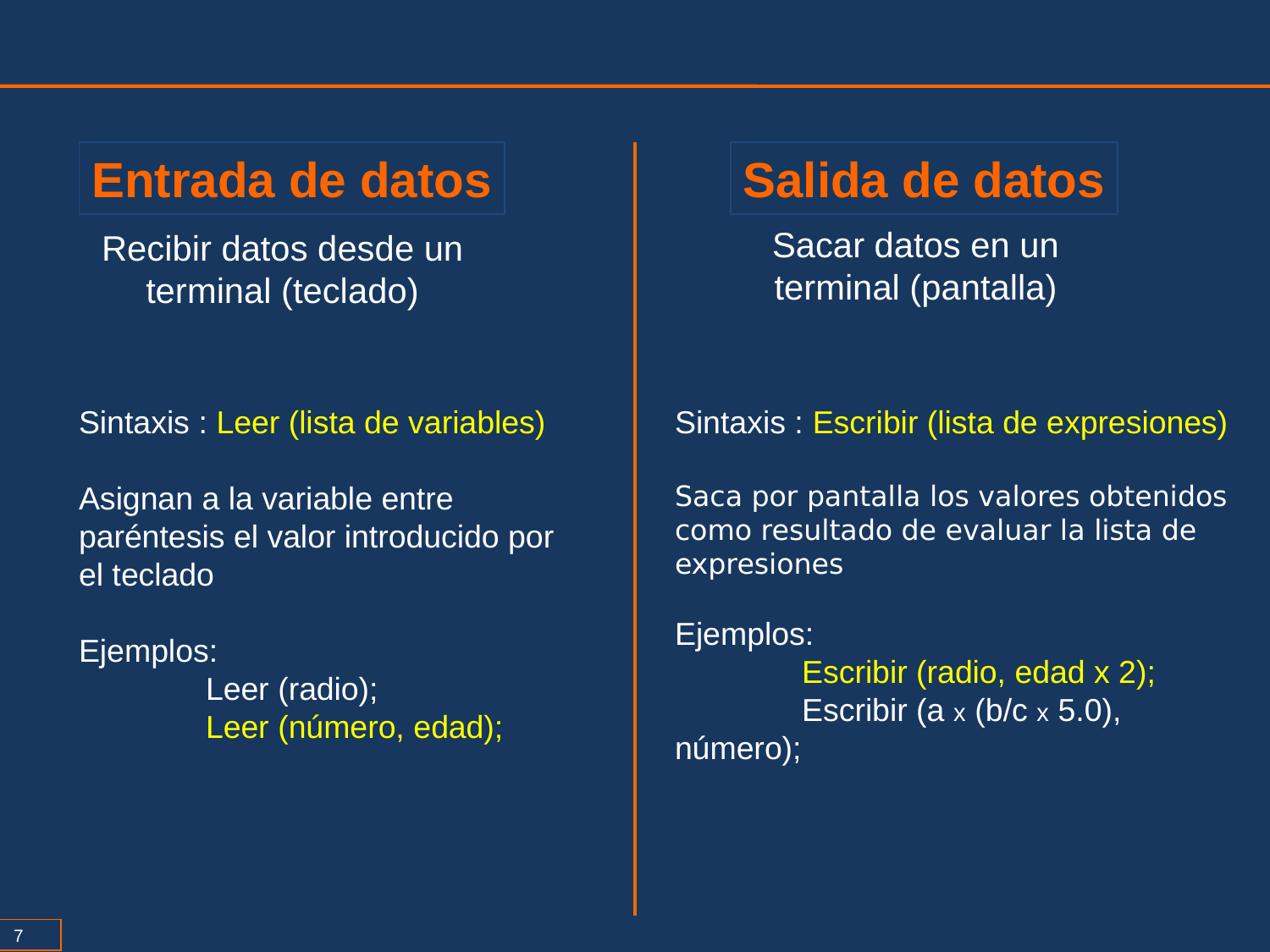

Entrada de datos
Salida de datos
Sacar datos en un terminal (pantalla)
Recibir datos desde un terminal (teclado)
Sintaxis : Leer (lista de variables)

Asignan a la variable entre paréntesis el valor introducido por el teclado

Ejemplos:
	Leer (radio);
	Leer (número, edad);
Sintaxis : Escribir (lista de expresiones)

Saca por pantalla los valores obtenidos como resultado de evaluar la lista de expresiones

Ejemplos:
	Escribir (radio, edad x 2);
	Escribir (a x (b/c x 5.0), número);